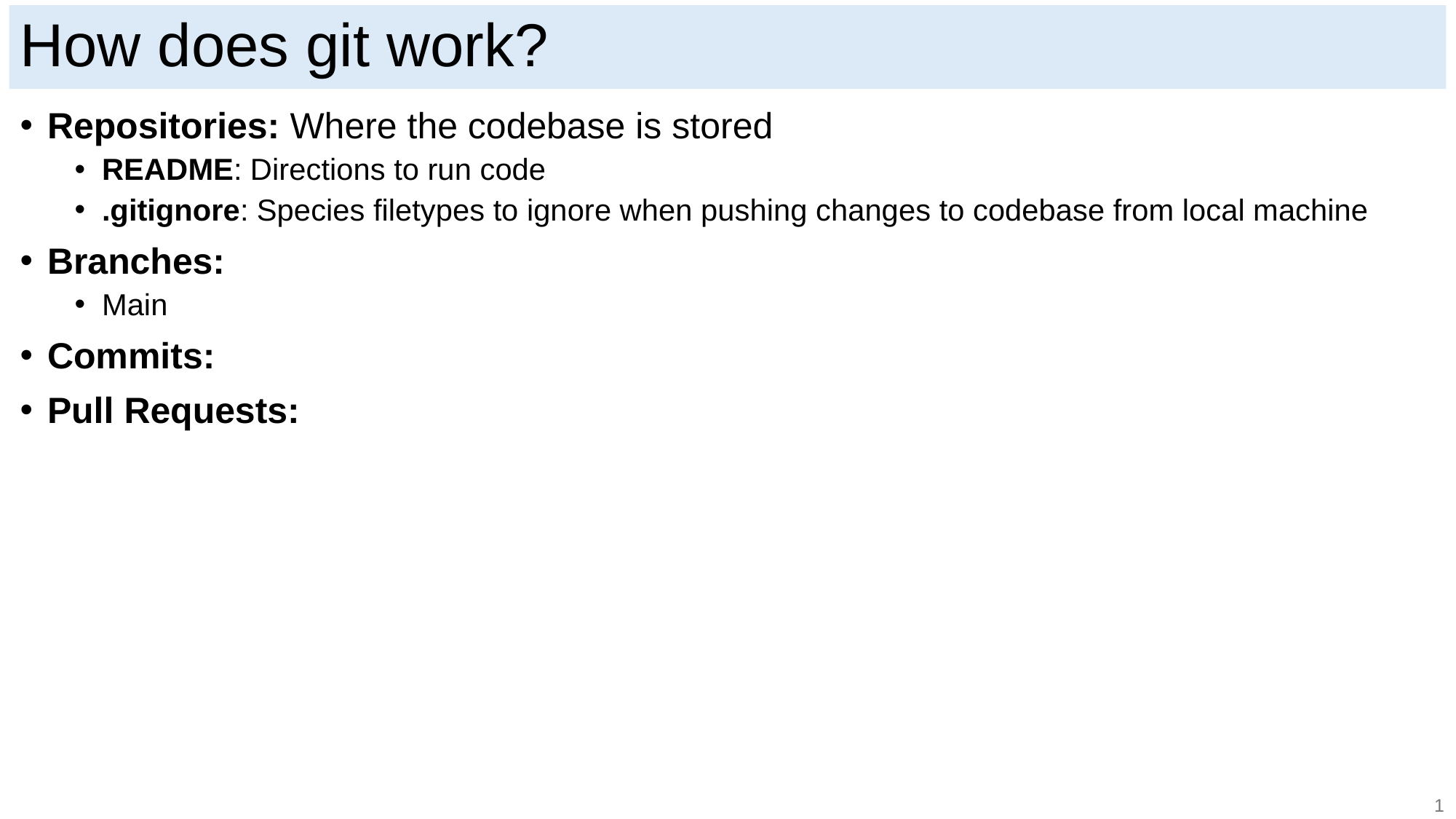

How does git work?
Repositories: Where the codebase is stored
README: Directions to run code
.gitignore: Species filetypes to ignore when pushing changes to codebase from local machine
Branches:
Main
Commits:
Pull Requests:

1